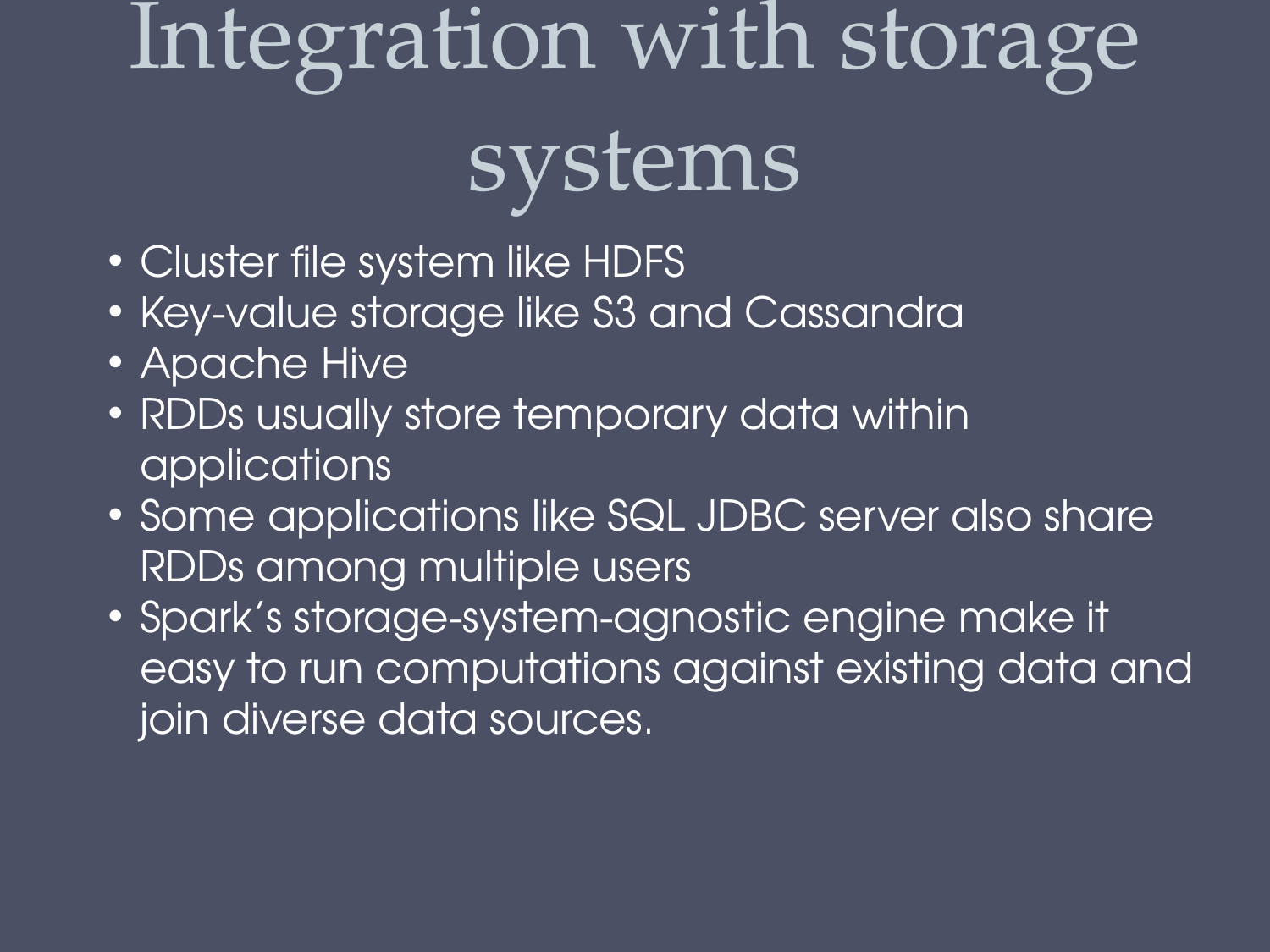

# Integration with storage systems
Cluster file system like HDFS
Key-value storage like S3 and Cassandra
Apache Hive
RDDs usually store temporary data within applications
Some applications like SQL JDBC server also share RDDs among multiple users
Spark’s storage-system-agnostic engine make it easy to run computations against existing data and join diverse data sources.